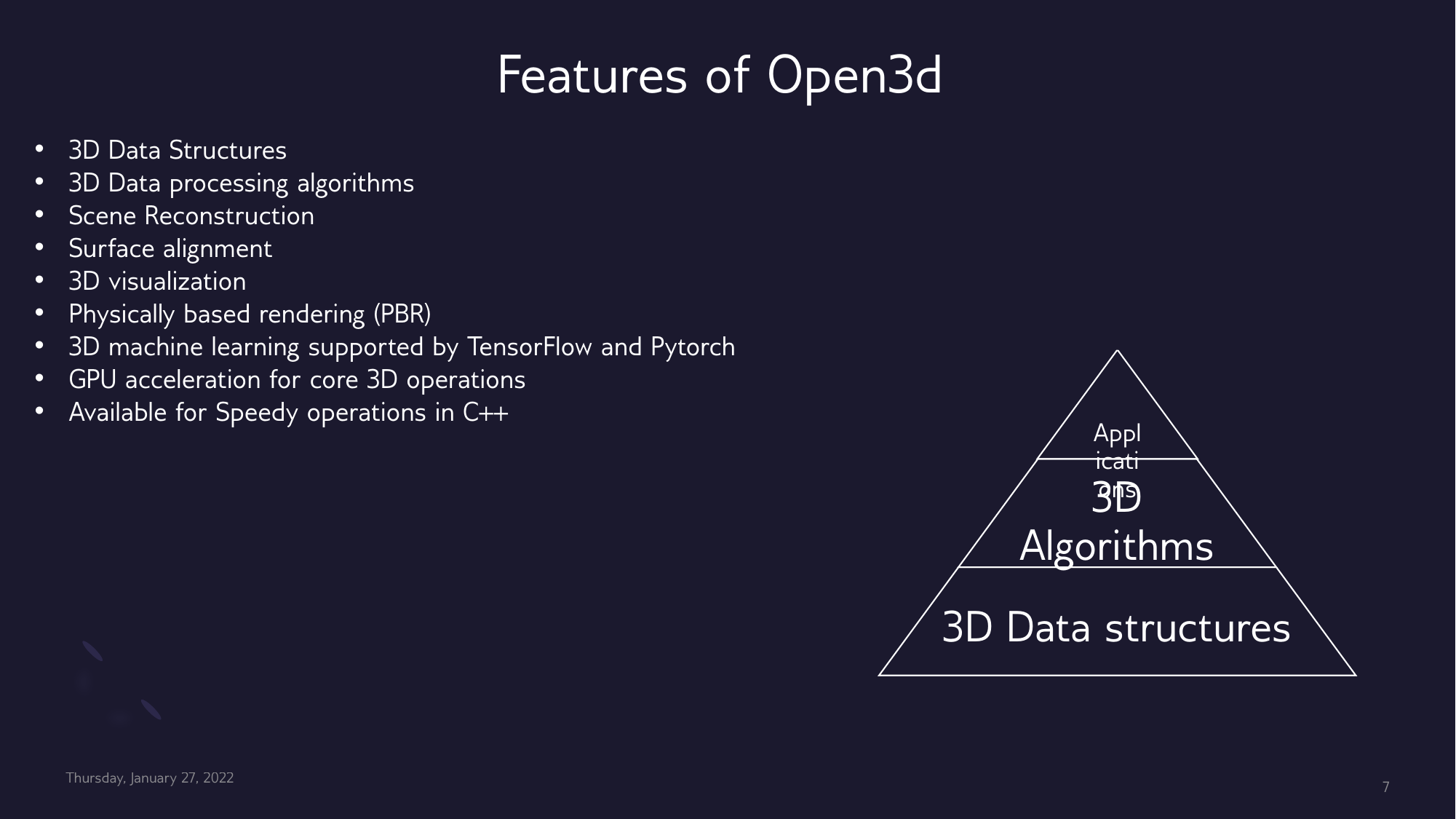

Features of Open3d
3D Data Structures
3D Data processing algorithms
Scene Reconstruction
Surface alignment
3D visualization
Physically based rendering (PBR)
3D machine learning supported by TensorFlow and Pytorch
GPU acceleration for core 3D operations
Available for Speedy operations in C++

Applications
3D Algorithms
3D Data structures
Thursday, January 27, 2022

7